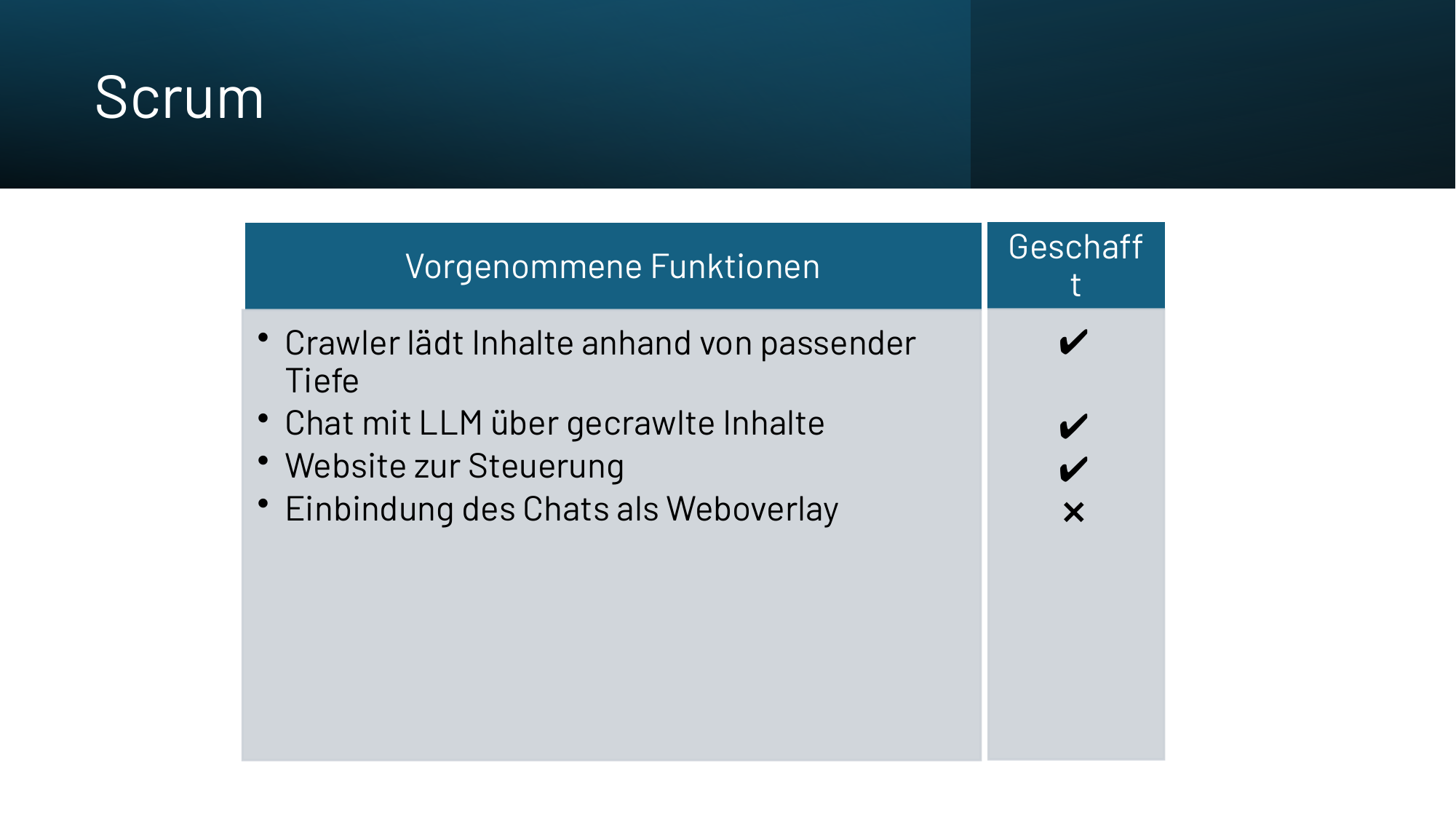

# Scrum
Vorgenommene Funktionen
Crawler lädt Inhalte anhand von passender Tiefe
Chat mit LLM über gecrawlte Inhalte
Website zur Steuerung
Einbindung des Chats als Weboverlay
Geschafft
✔️
✔️
✔️
❌